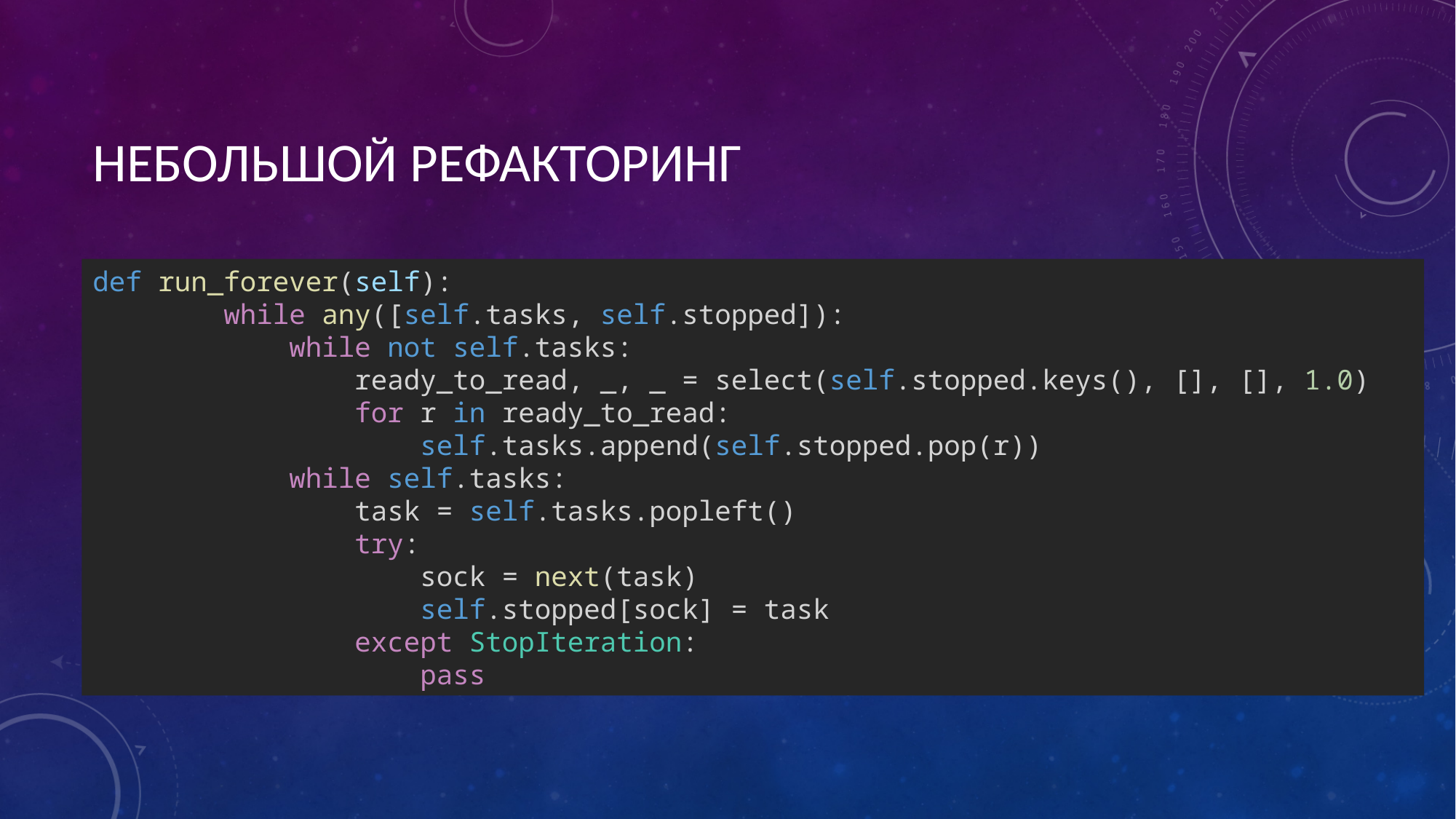

# НЕБОЛЬШОЙ РЕФАКТОРИНГ
def run_forever(self):
        while any([self.tasks, self.stopped]):
            while not self.tasks:
                ready_to_read, _, _ = select(self.stopped.keys(), [], [], 1.0)
                for r in ready_to_read:
                    self.tasks.append(self.stopped.pop(r))
            while self.tasks:
                task = self.tasks.popleft()
                try:
                    sock = next(task)
                    self.stopped[sock] = task
                except StopIteration:
                    pass